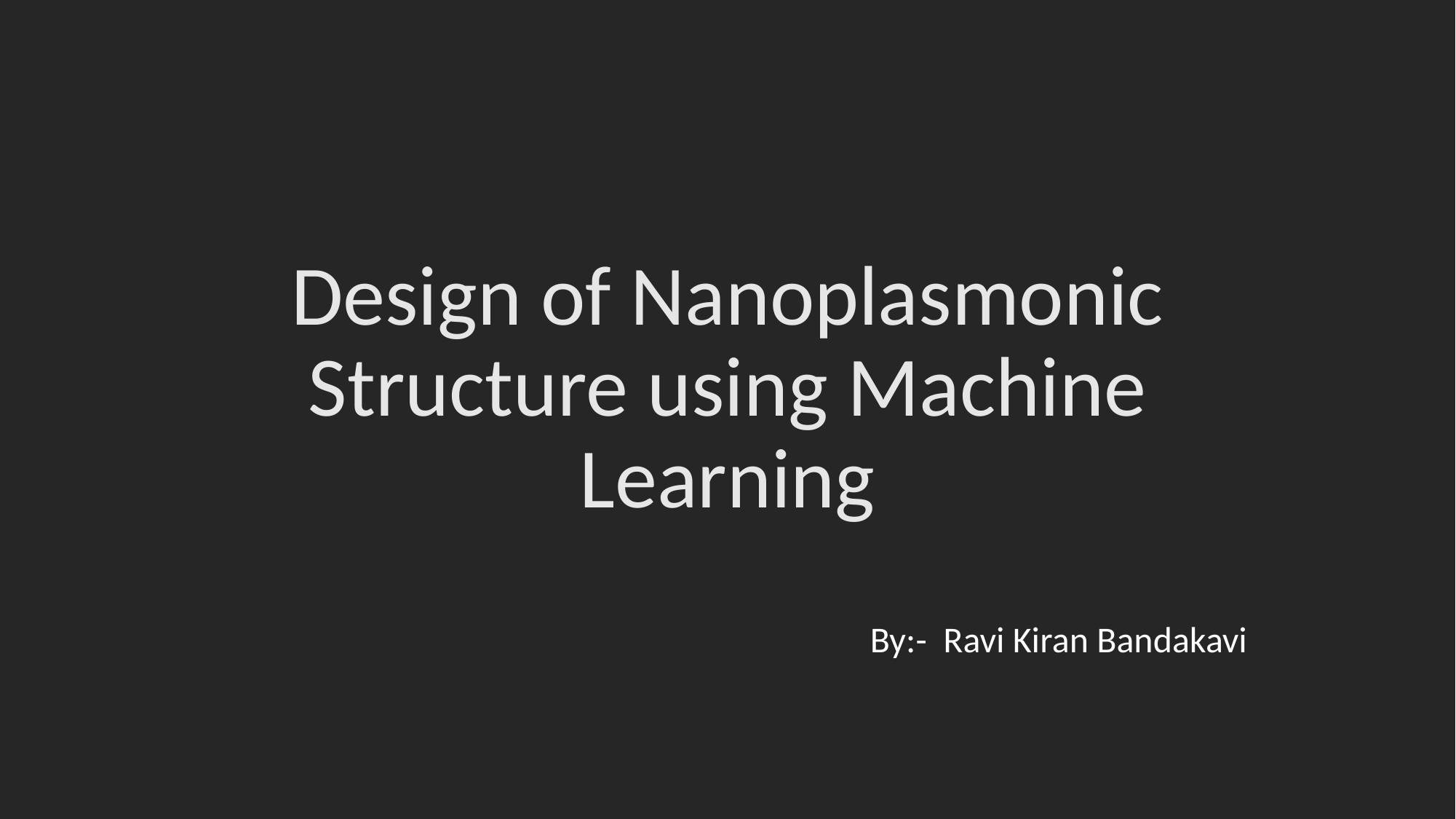

# Design of Nanoplasmonic Structure using Machine Learning
By:-  Ravi Kiran Bandakavi